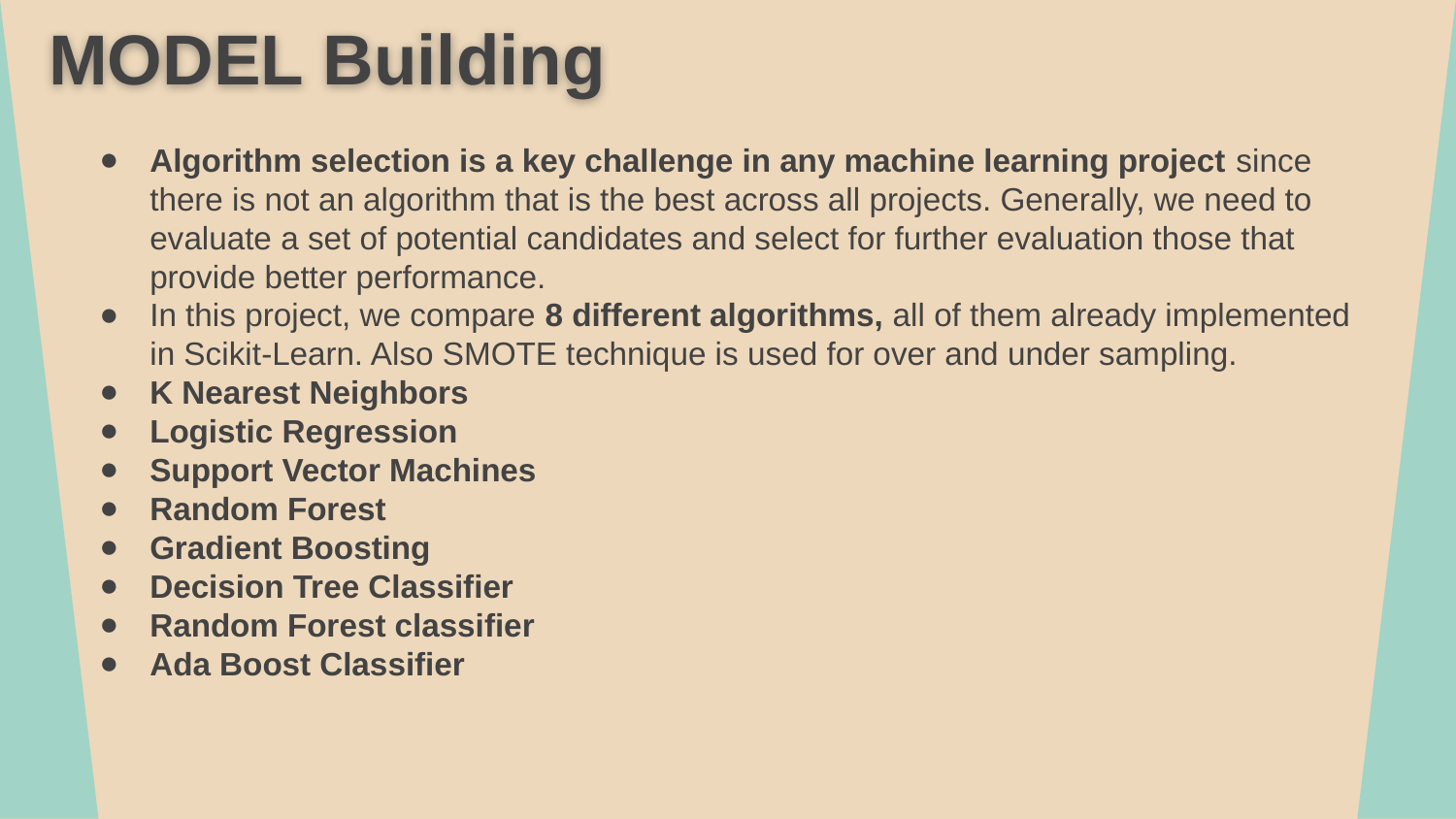

# MODEL Building
Algorithm selection is a key challenge in any machine learning project since there is not an algorithm that is the best across all projects. Generally, we need to evaluate a set of potential candidates and select for further evaluation those that provide better performance.
In this project, we compare 8 different algorithms, all of them already implemented in Scikit-Learn. Also SMOTE technique is used for over and under sampling.
K Nearest Neighbors
Logistic Regression
Support Vector Machines
Random Forest
Gradient Boosting
Decision Tree Classifier
Random Forest classifier
Ada Boost Classifier